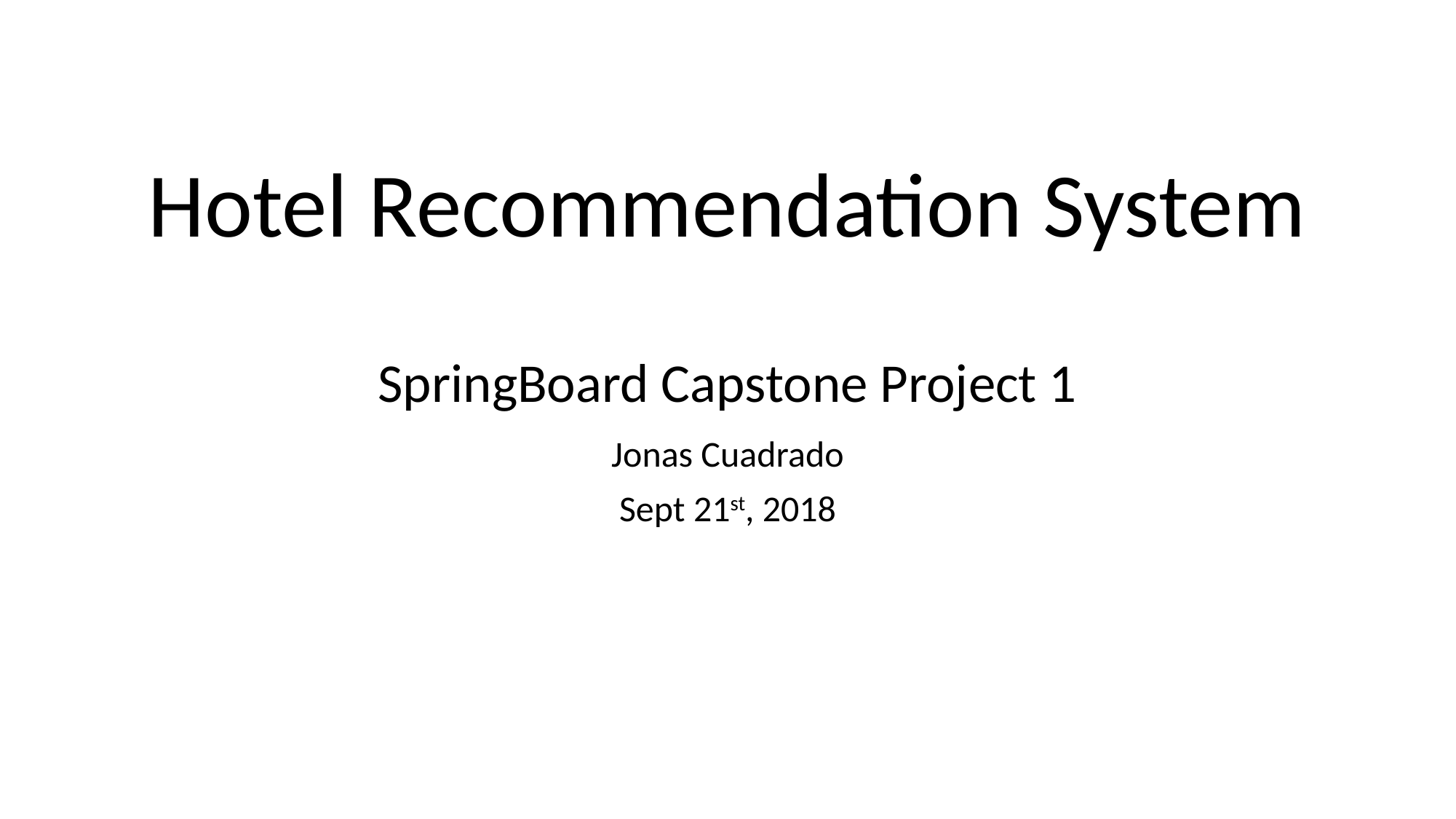

# Hotel Recommendation System SpringBoard Capstone Project 1
Jonas Cuadrado
Sept 21st, 2018